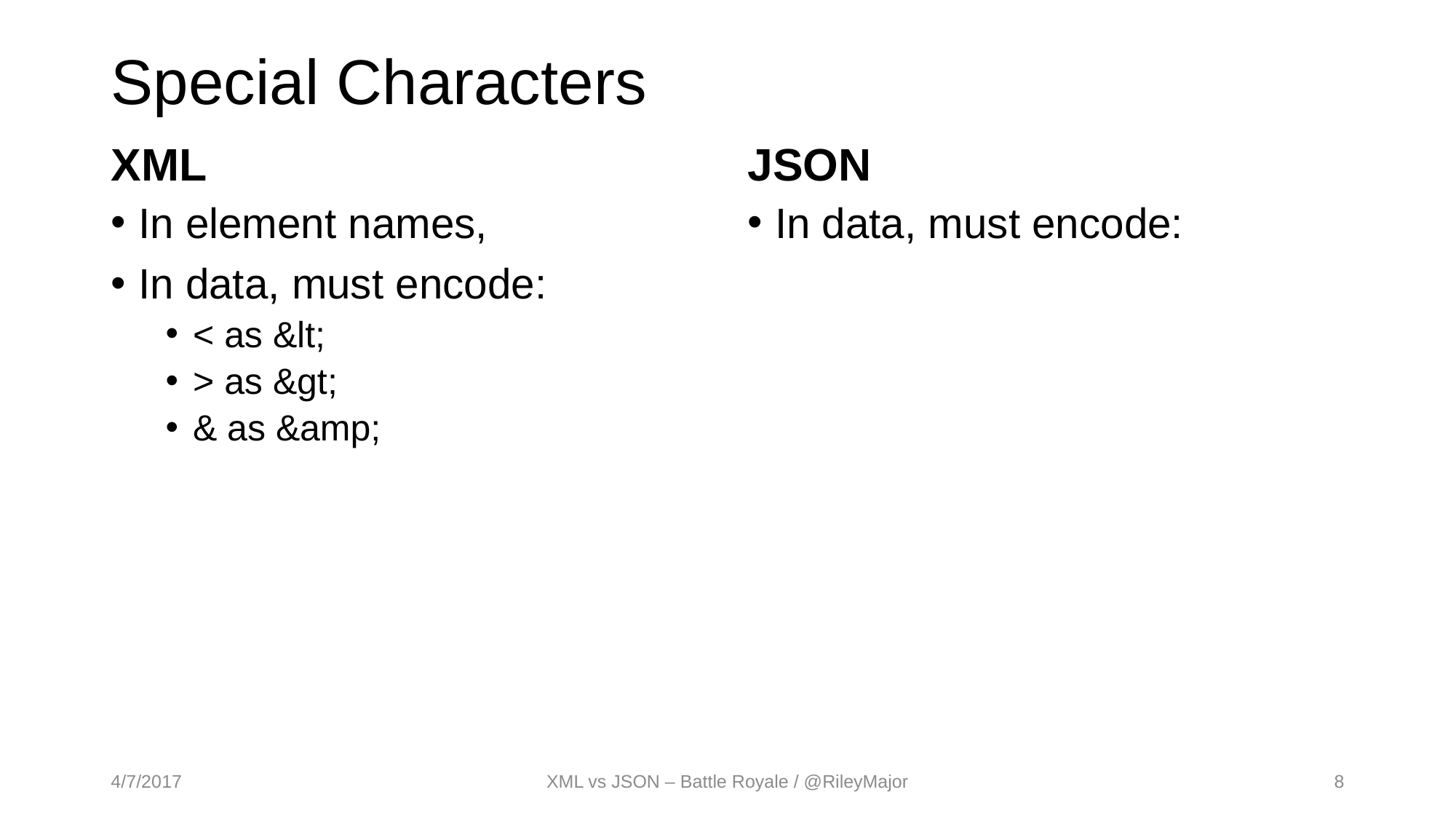

# Special Characters
JSON
XML
In element names,
In data, must encode:
< as &lt;
> as &gt;
& as &amp;
In data, must encode:

4/7/2017
XML vs JSON – Battle Royale / @RileyMajor
8